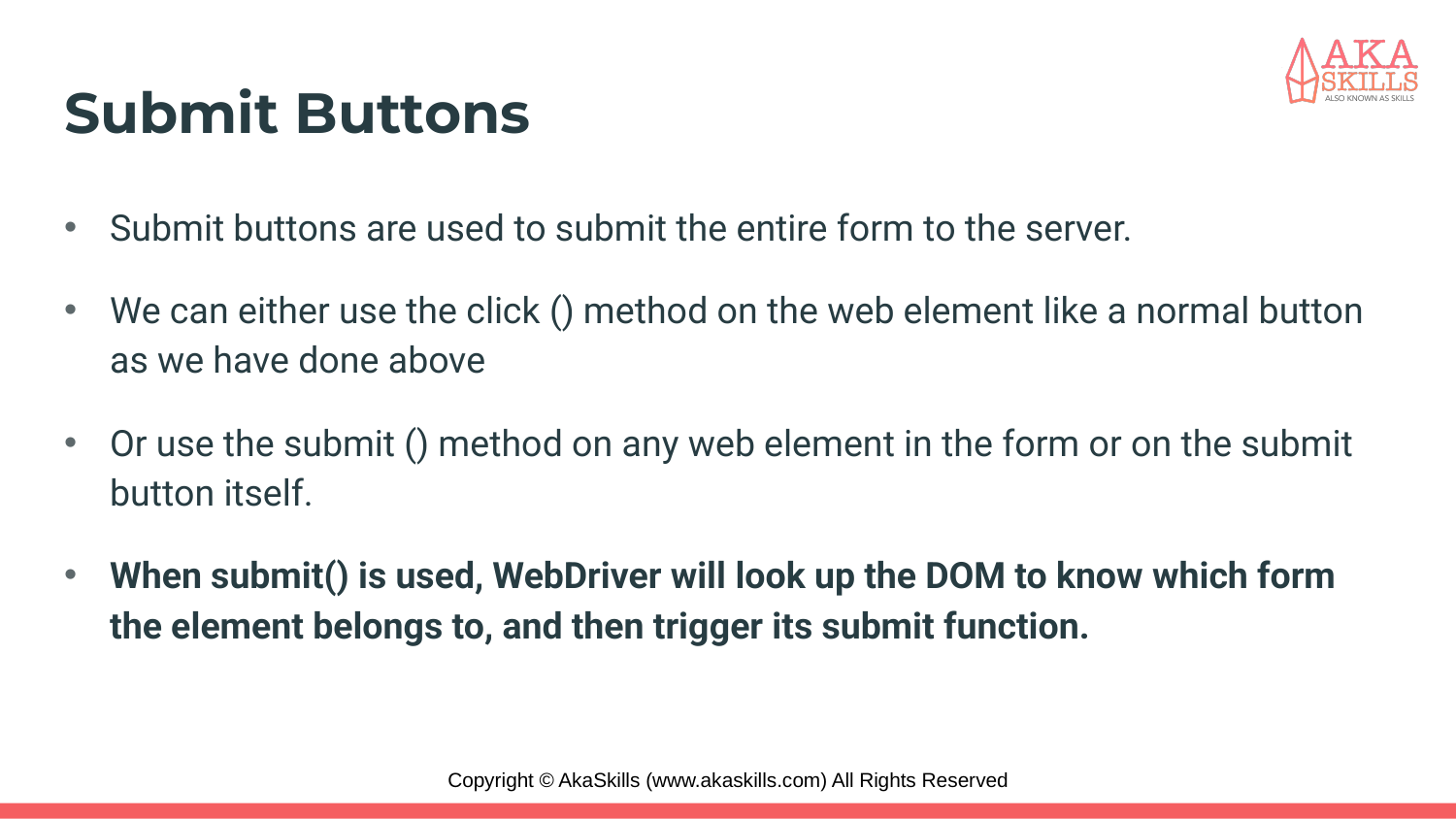

# Submit Buttons
Submit buttons are used to submit the entire form to the server.
We can either use the click () method on the web element like a normal button as we have done above
Or use the submit () method on any web element in the form or on the submit button itself.
When submit() is used, WebDriver will look up the DOM to know which form the element belongs to, and then trigger its submit function.